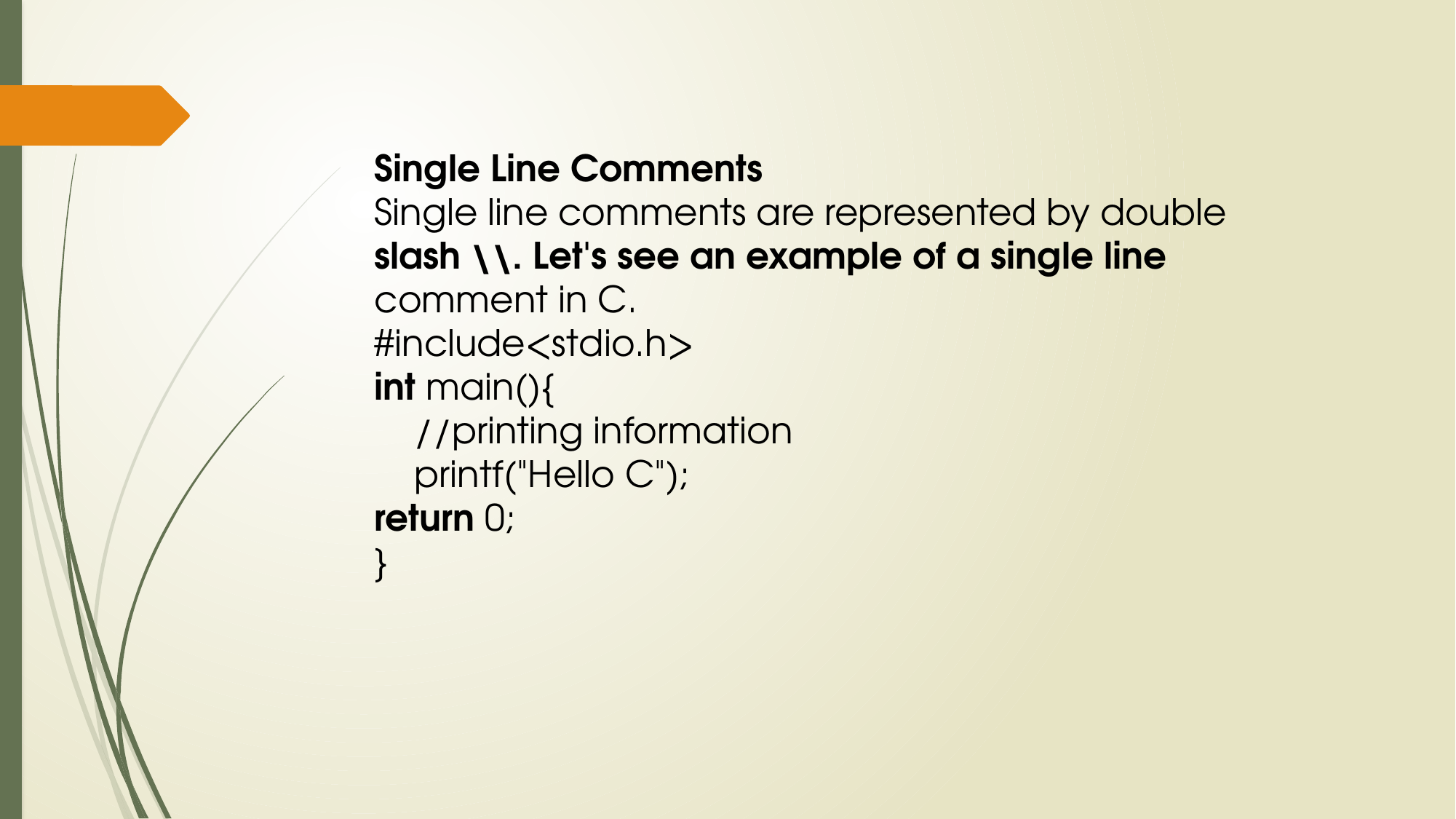

Single Line Comments
Single line comments are represented by double slash \\. Let's see an example of a single line comment in C.
#include<stdio.h>
int main(){
    //printing information
    printf("Hello C");
return 0;
}